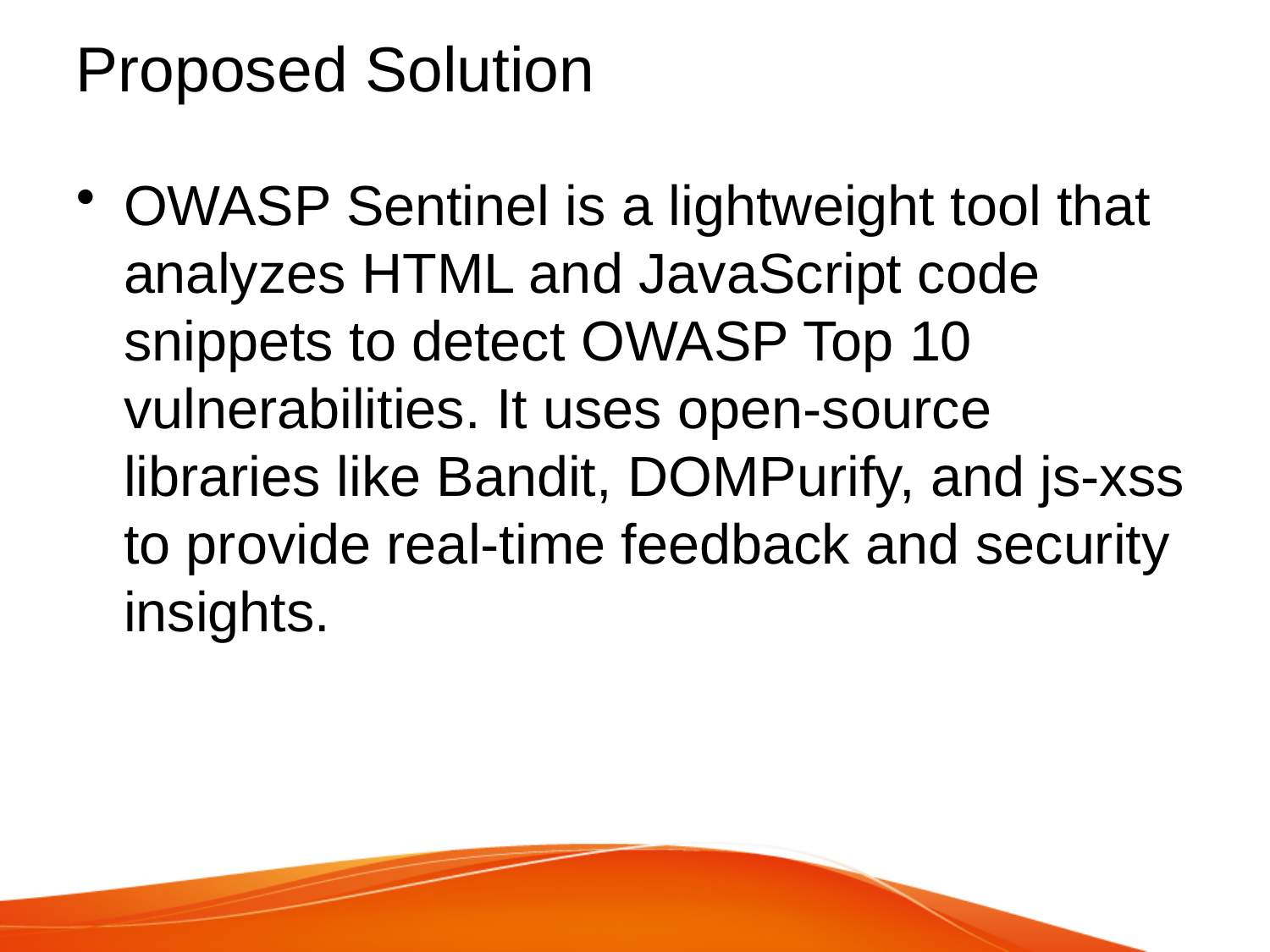

# Proposed Solution
OWASP Sentinel is a lightweight tool that analyzes HTML and JavaScript code snippets to detect OWASP Top 10 vulnerabilities. It uses open-source libraries like Bandit, DOMPurify, and js-xss to provide real-time feedback and security insights.